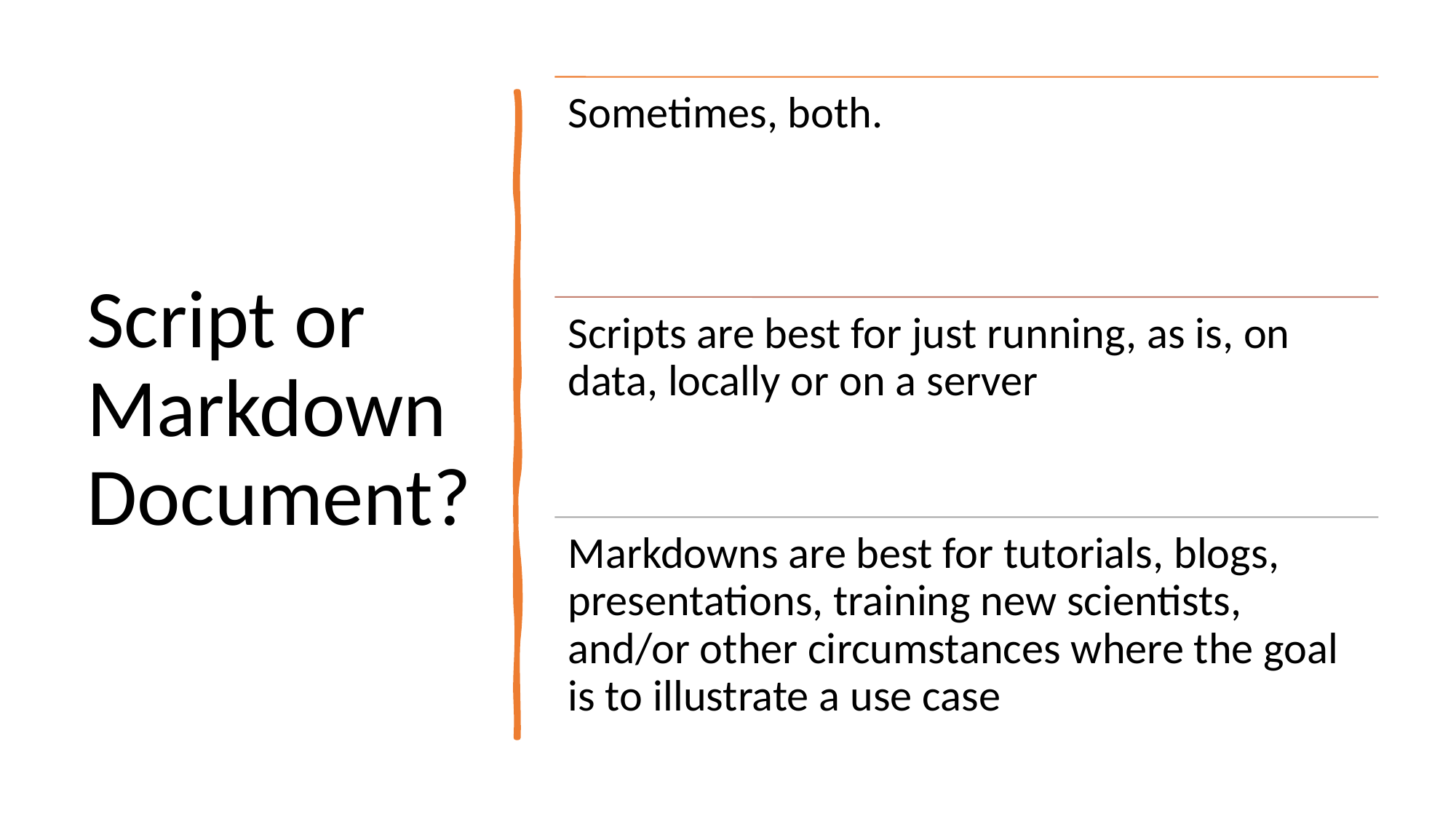

Sometimes, both.
Scripts are best for just running, as is, on data, locally or on a server
Markdowns are best for tutorials, blogs, presentations, training new scientists, and/or other circumstances where the goal is to illustrate a use case
# Script or Markdown Document?